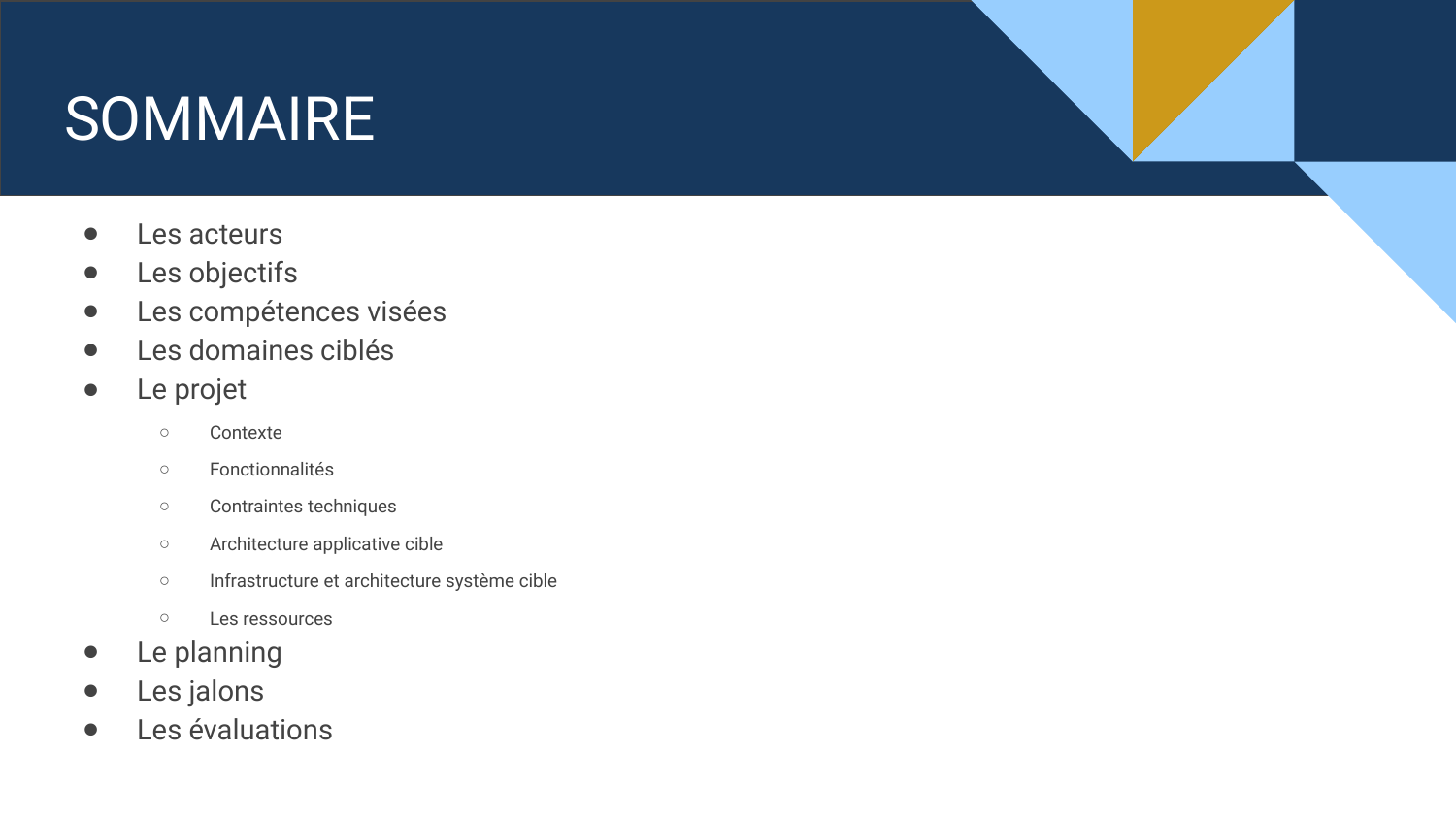

# SOMMAIRE
Les acteurs
Les objectifs
Les compétences visées
Les domaines ciblés
Le projet
Contexte
Fonctionnalités
Contraintes techniques
Architecture applicative cible
Infrastructure et architecture système cible
Les ressources
Le planning
Les jalons
Les évaluations